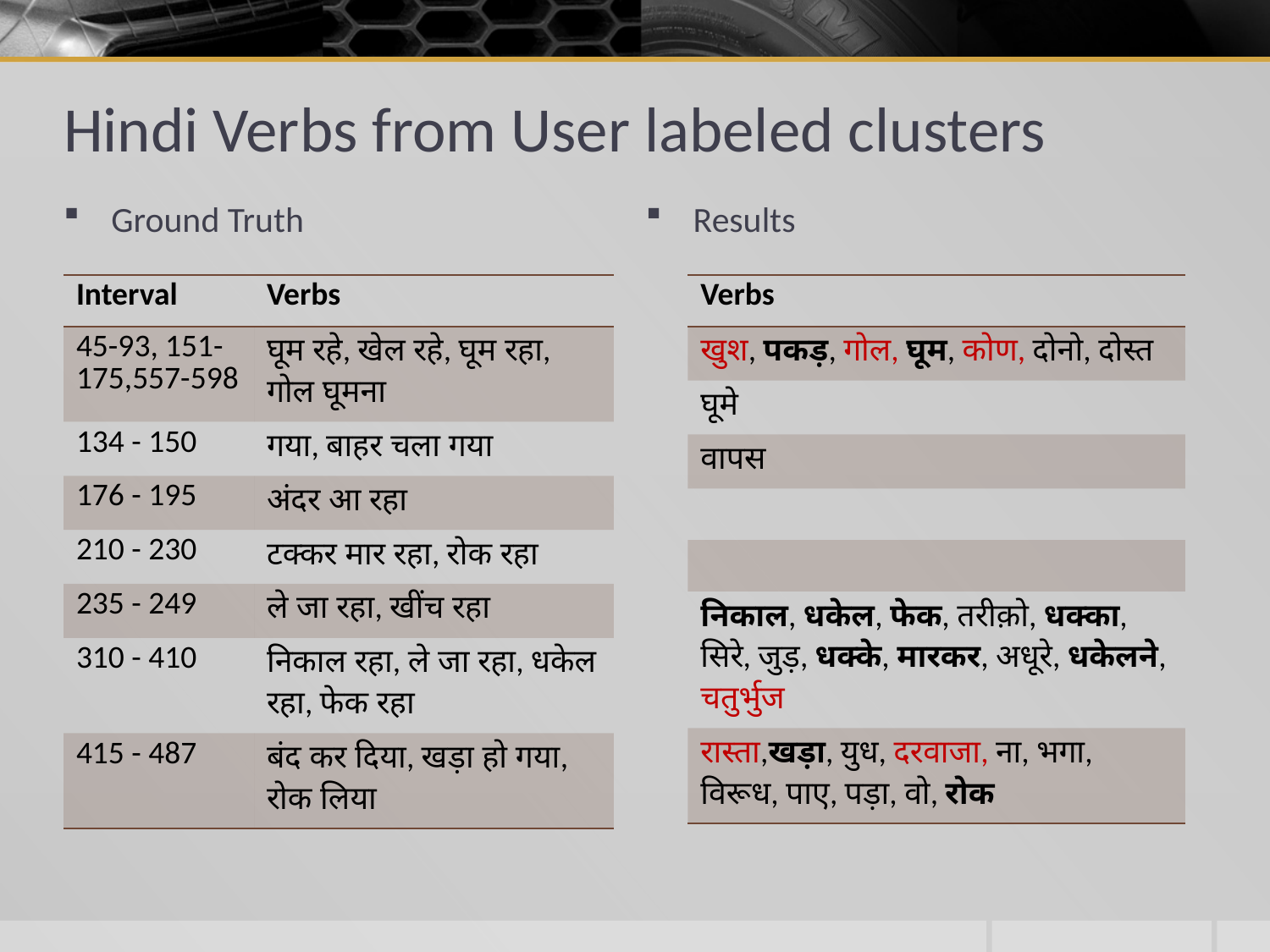

# Hindi Verbs from User labeled clusters
Ground Truth

Results
| Interval | Verbs |
| --- | --- |
| 45-93, 151-175,557-598 | घूम रहे, खेल रहे, घूम रहा, गोल घूमना |
| 134 - 150 | गया, बाहर चला गया |
| 176 - 195 | अंदर आ रहा |
| 210 - 230 | टक्कर मार रहा, रोक रहा |
| - 249 | ले जा रहा, खींच रहा |
| - 410 | निकाल रहा, ले जा रहा, धकेल रहा, फेक रहा |
| 415 - 487 | बंद कर दिया, खड़ा हो गया, रोक लिया |
| Verbs |
| --- |
| खुश, पकड़, गोल, घूम, कोण, दोनो, दोस्त |
| घूमे |
| वापस |
|  |
|  |
| निकाल, धकेल, फेक, तरीक़ो, धक्का, सिरे, जुड़, धक्के, मारकर, अधूरे, धकेलने, चतुर्भुज |
| रास्ता,खड़ा, युध, दरवाजा, ना, भगा, विरूध, पाए, पड़ा, वो, रोक |